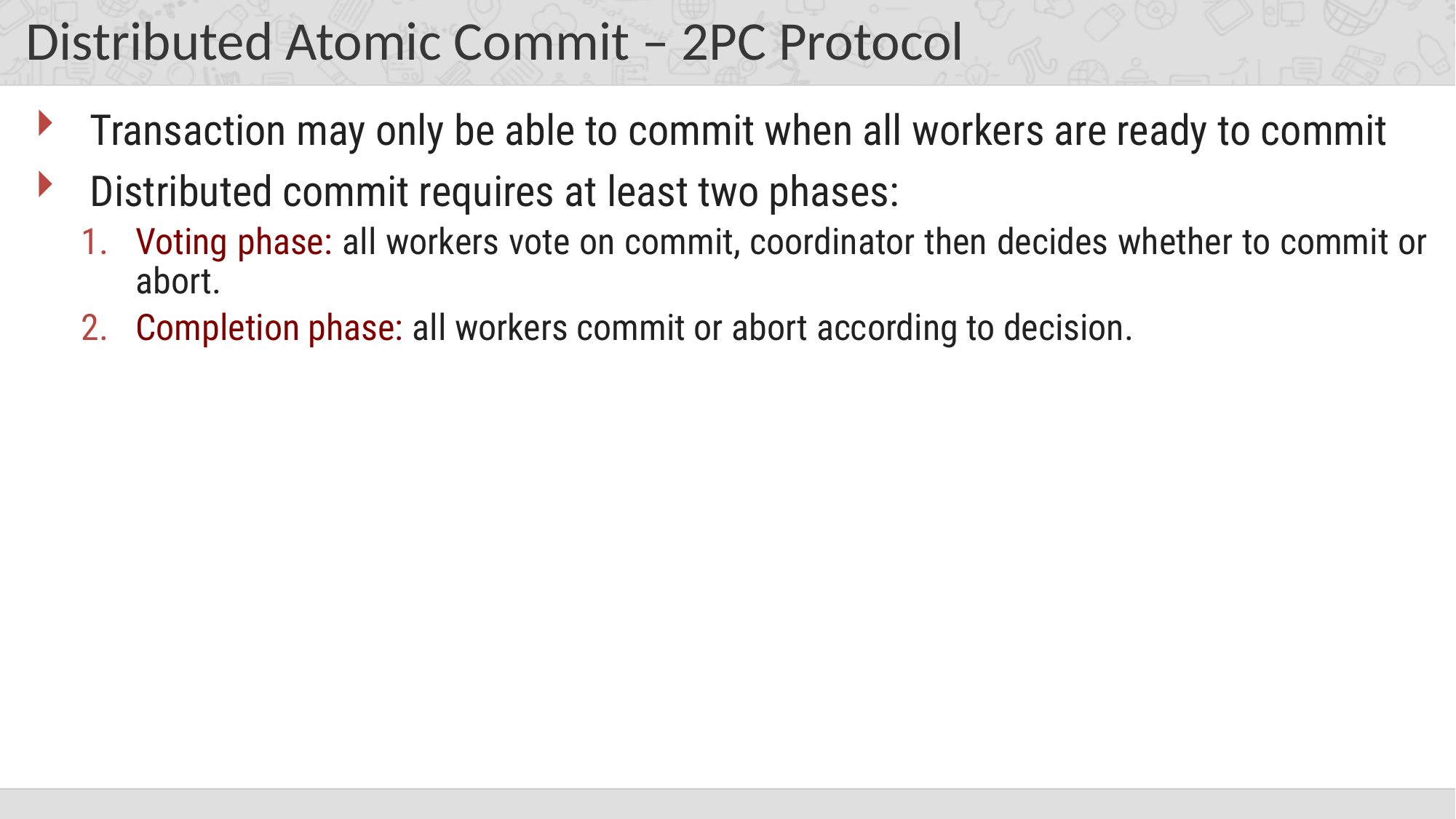

# Distributed Atomic Commit – 2PC Protocol
Transaction may only be able to commit when all workers are ready to commit
Distributed commit requires at least two phases:
Voting phase: all workers vote on commit, coordinator then decides whether to commit or abort.
Completion phase: all workers commit or abort according to decision.